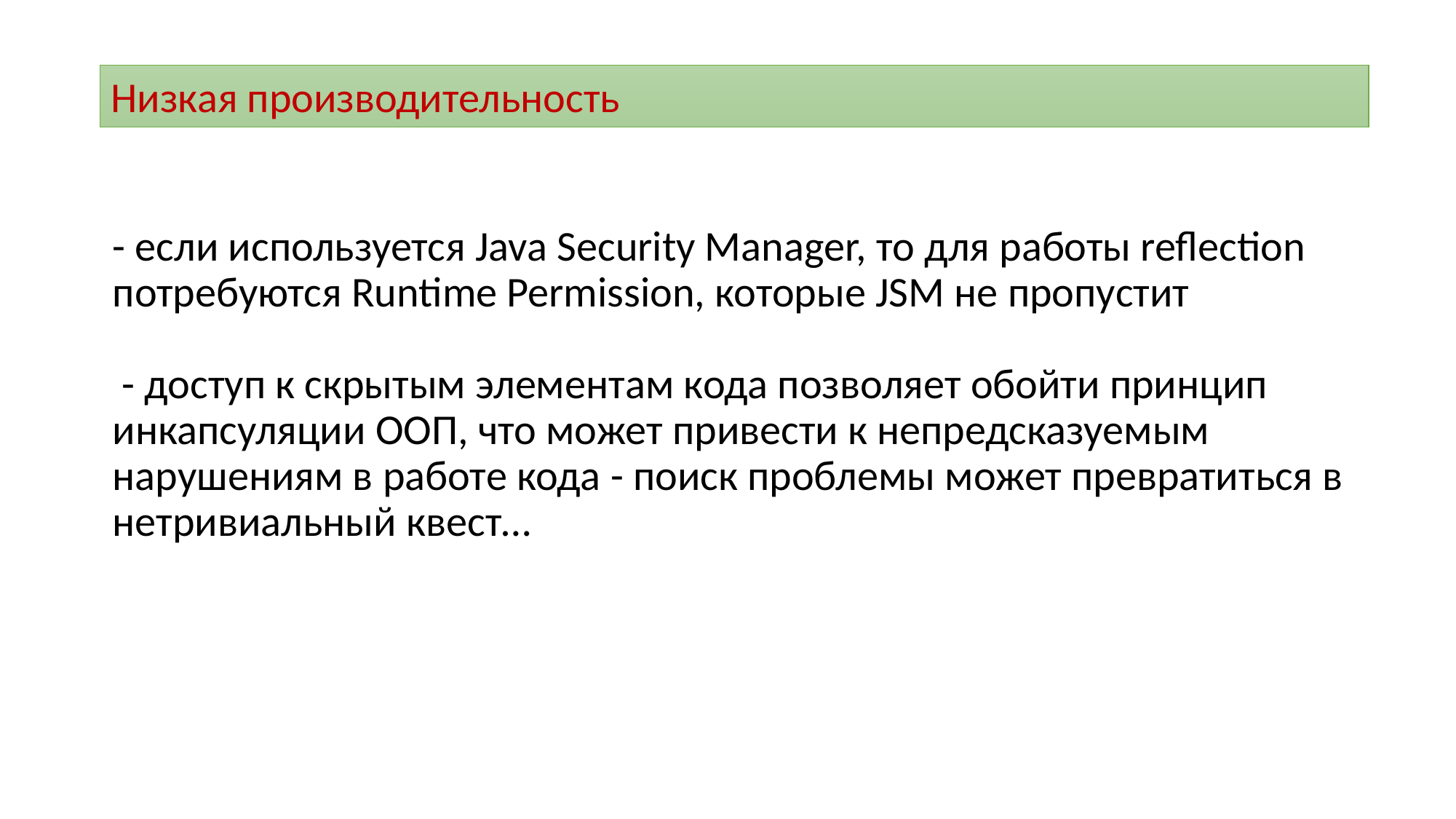

Низкая производительность
# - если используется Java Security Manager, то для работы reflection потребуются Runtime Permission, которые JSM не пропустит - доступ к скрытым элементам кода позволяет обойти принцип инкапсуляции ООП, что может привести к непредсказуемым нарушениям в работе кода - поиск проблемы может превратиться в нетривиальный квест…